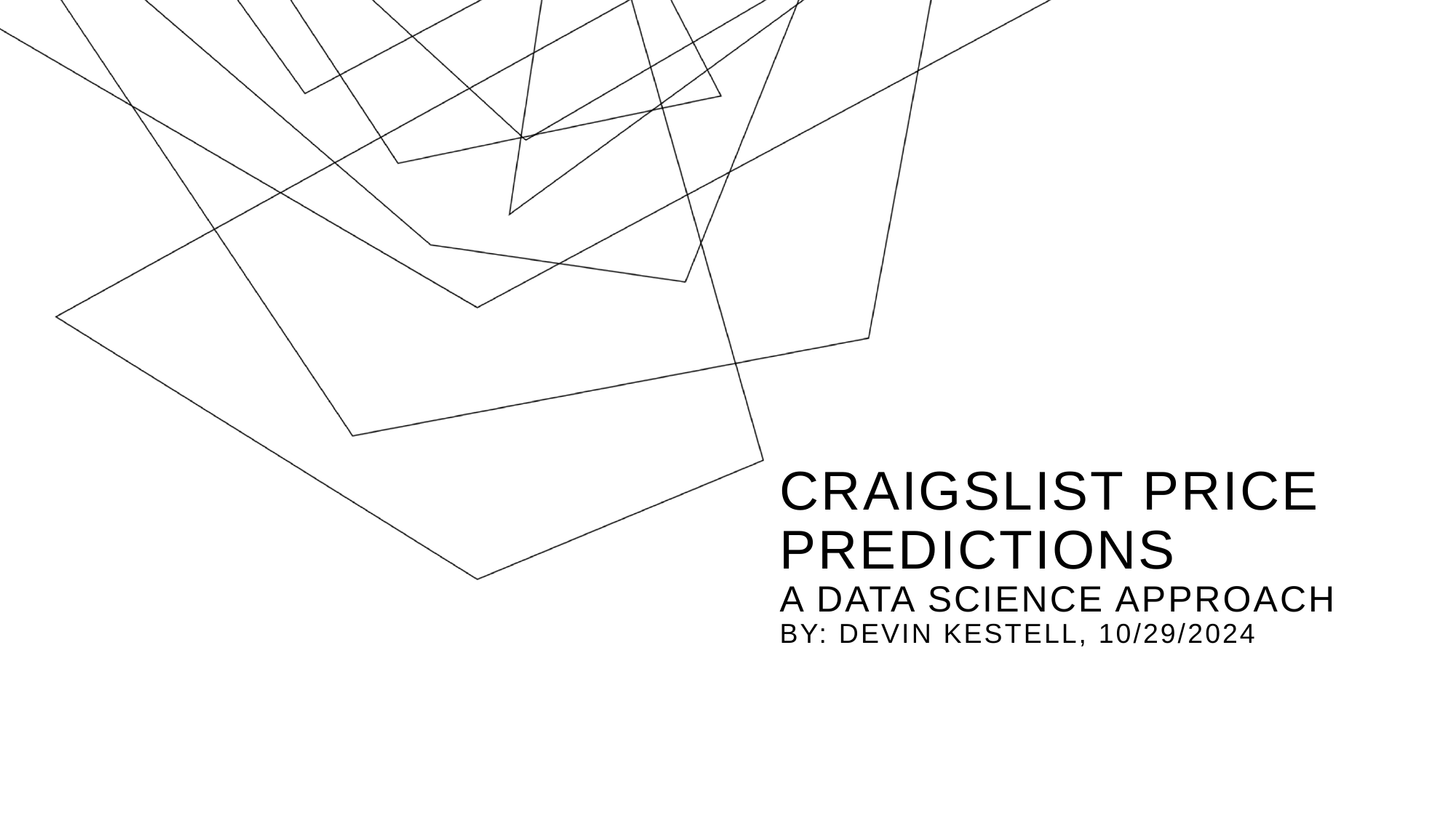

# CRAIGSLIST Price predictions a DATA science APPROACH bY: dEVIN KESTELL, 10/29/2024